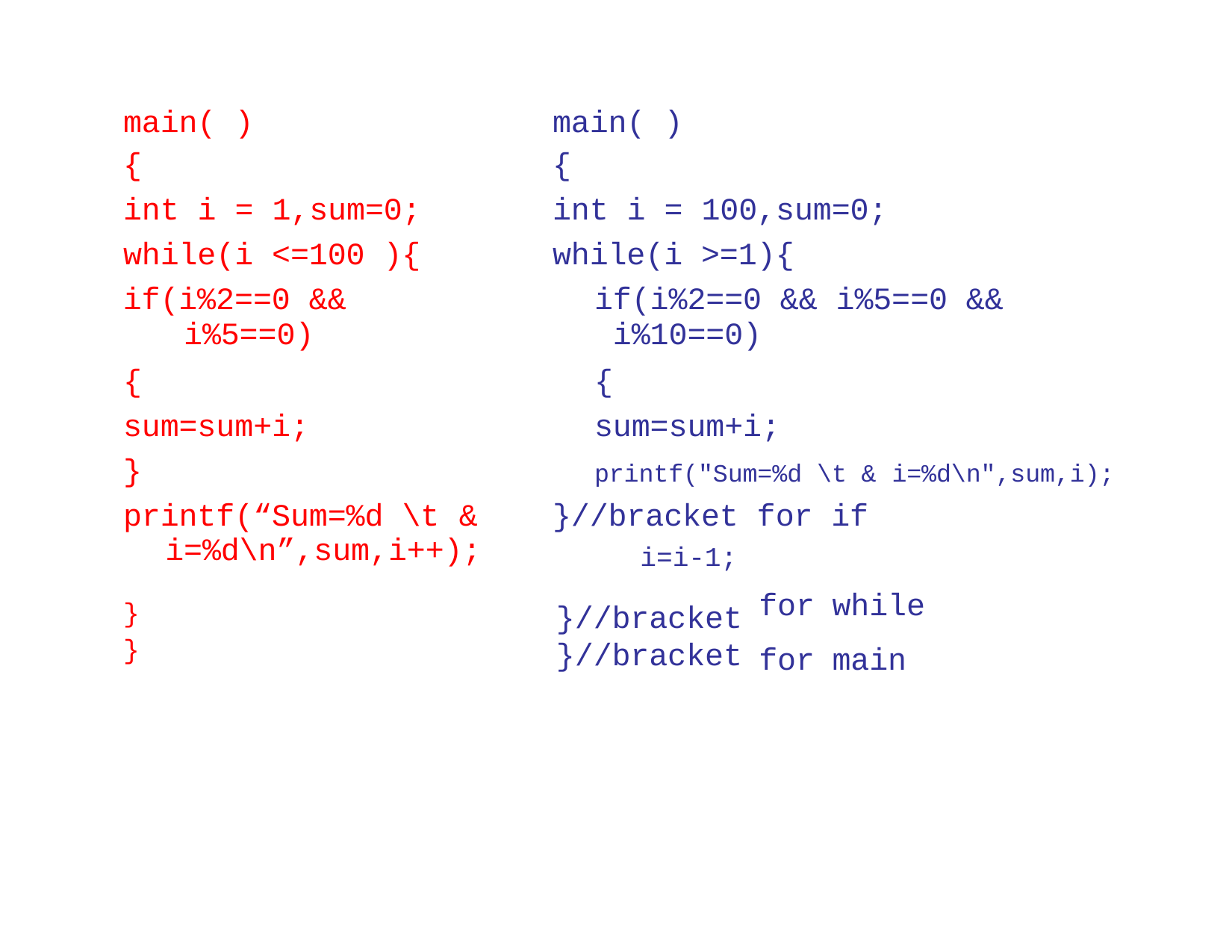

| main( ) |  | main( ) |  |  |
| --- | --- | --- | --- | --- |
| { |  | { |  |  |
| int i = 1,sum=0; |  | int i = 100,sum=0; |  |  |
| while(i <=100 ){ |  | while(i >=1){ |  |  |
| if(i%2==0 && i%5==0) |  | if(i%2==0 && i%5==0 && i%10==0) |  |  |
| { |  | { |  |  |
| sum=sum+i; |  | sum=sum+i; |  |  |
| } |  | printf("Sum=%d \t & i=%d\n",sum,i); |  |  |
| printf(“Sum=%d \t | & | }//bracket for if |  |  |
| i=%d\n”,sum,i++); i=i-1; |  |  |  |  |
| } }//bracket |  |  | for | while |
| } }//bracket |  |  | for | main |